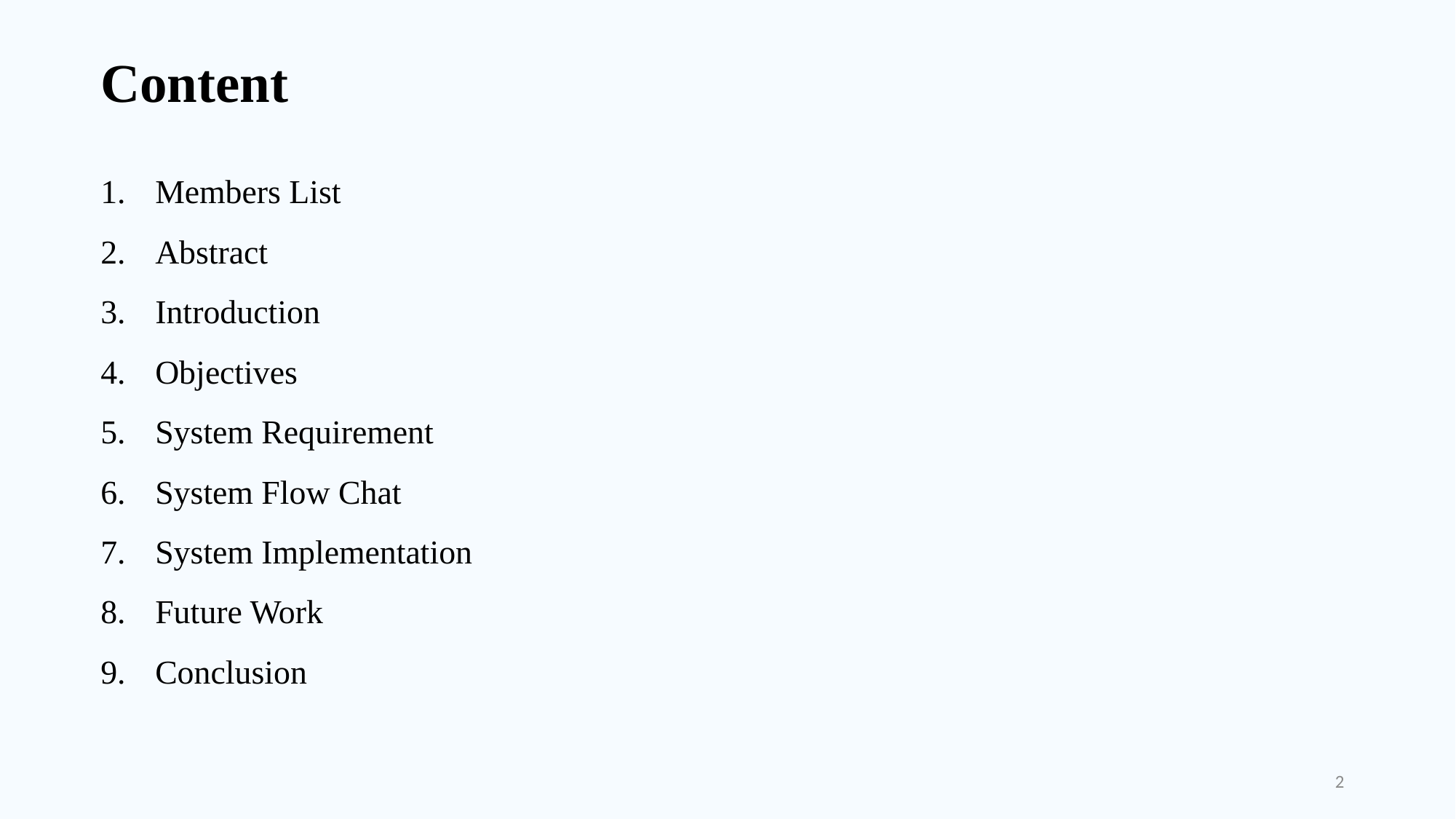

Content
Members List
Abstract
Introduction
Objectives
System Requirement
System Flow Chat
System Implementation
Future Work
Conclusion

2